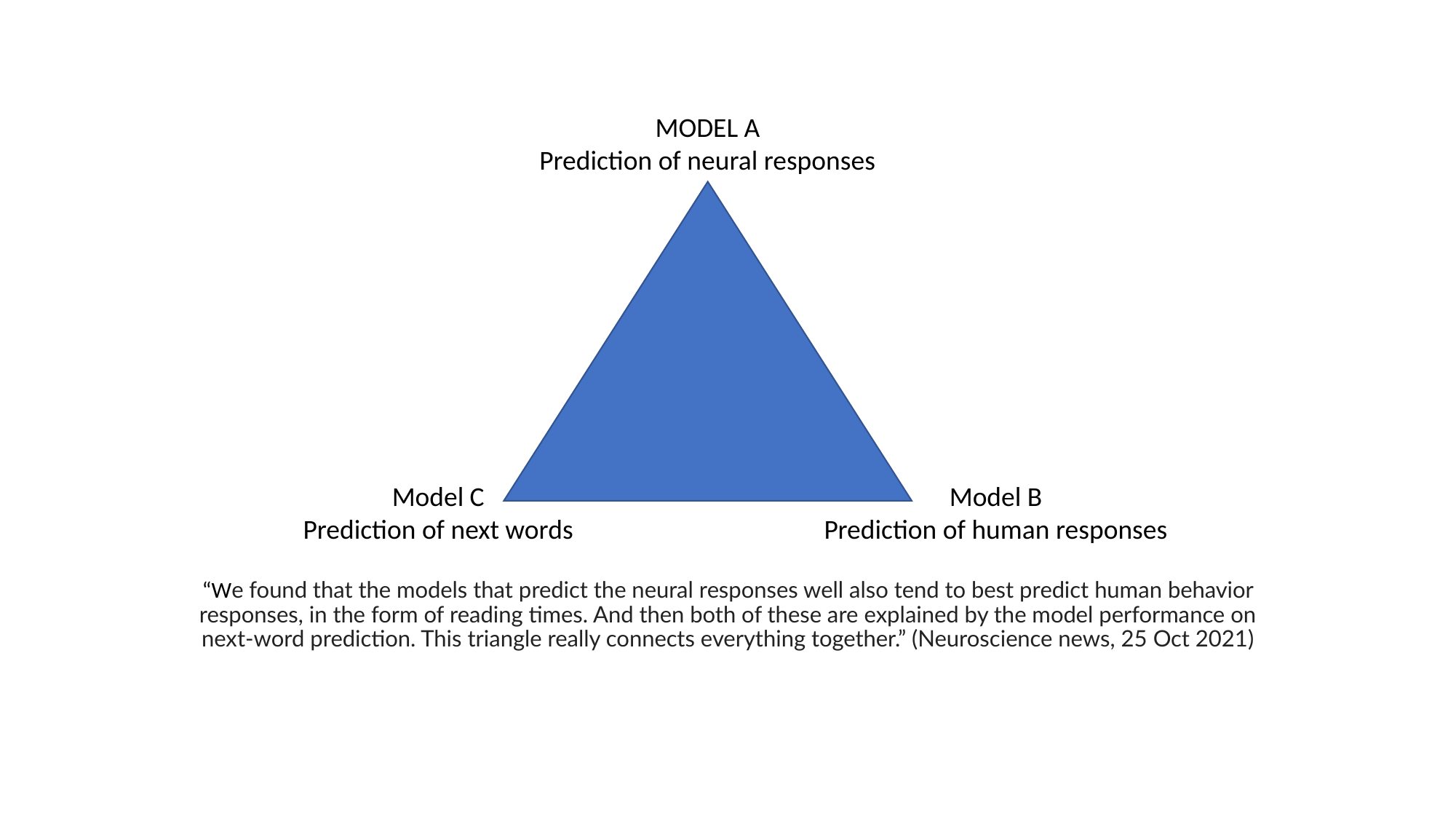

MODEL A
Prediction of neural responses

Model C
Prediction of next words
Model B
Prediction of human responses
“We found that the models that predict the neural responses well also tend to best predict human behavior responses, in the form of reading times. And then both of these are explained by the model performance on next-word prediction. This triangle really connects everything together.” (Neuroscience news, 25 Oct 2021)